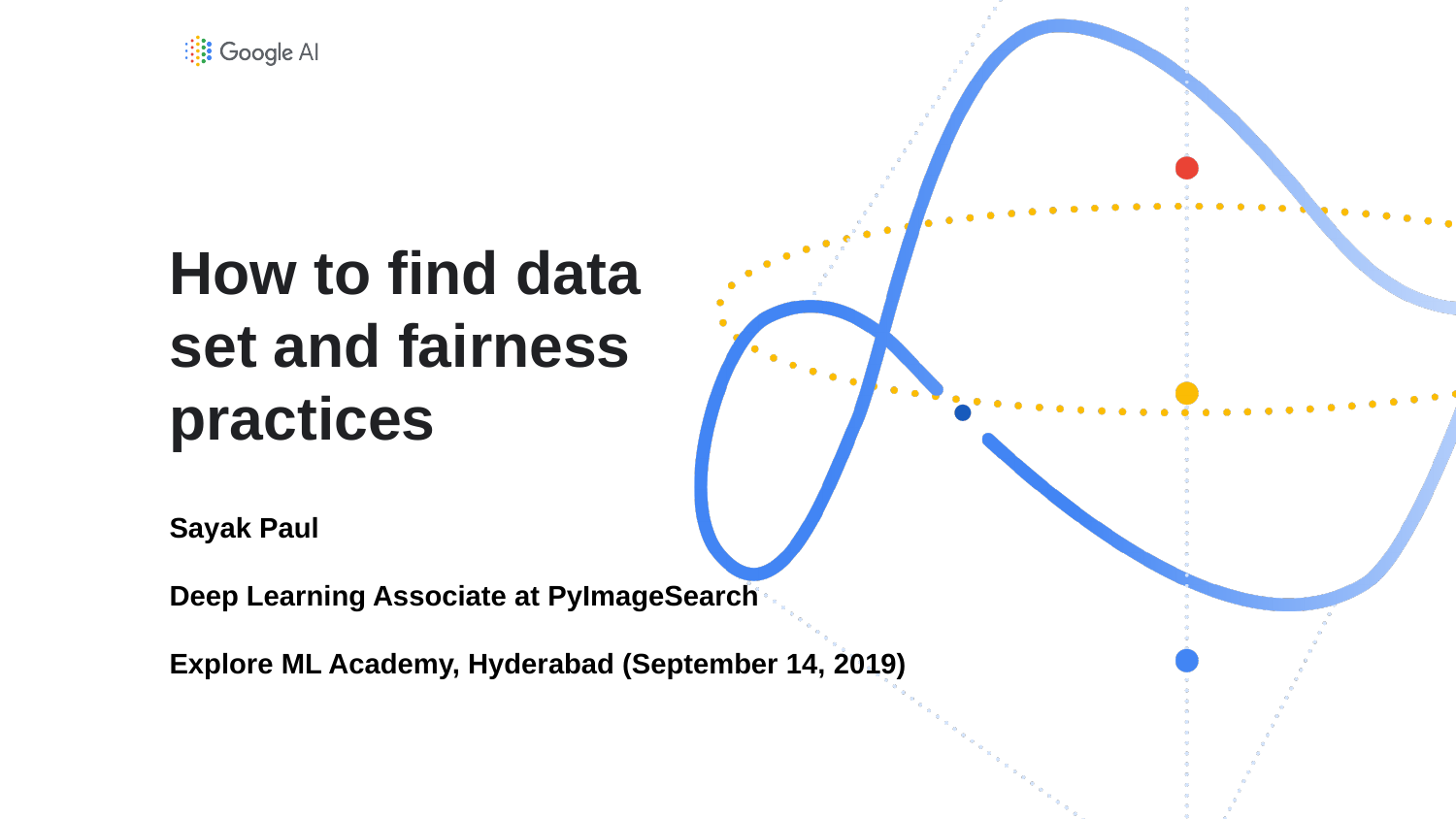

How to find data set and fairness practices
Sayak Paul

Deep Learning Associate at PyImageSearch

Explore ML Academy, Hyderabad (September 14, 2019)